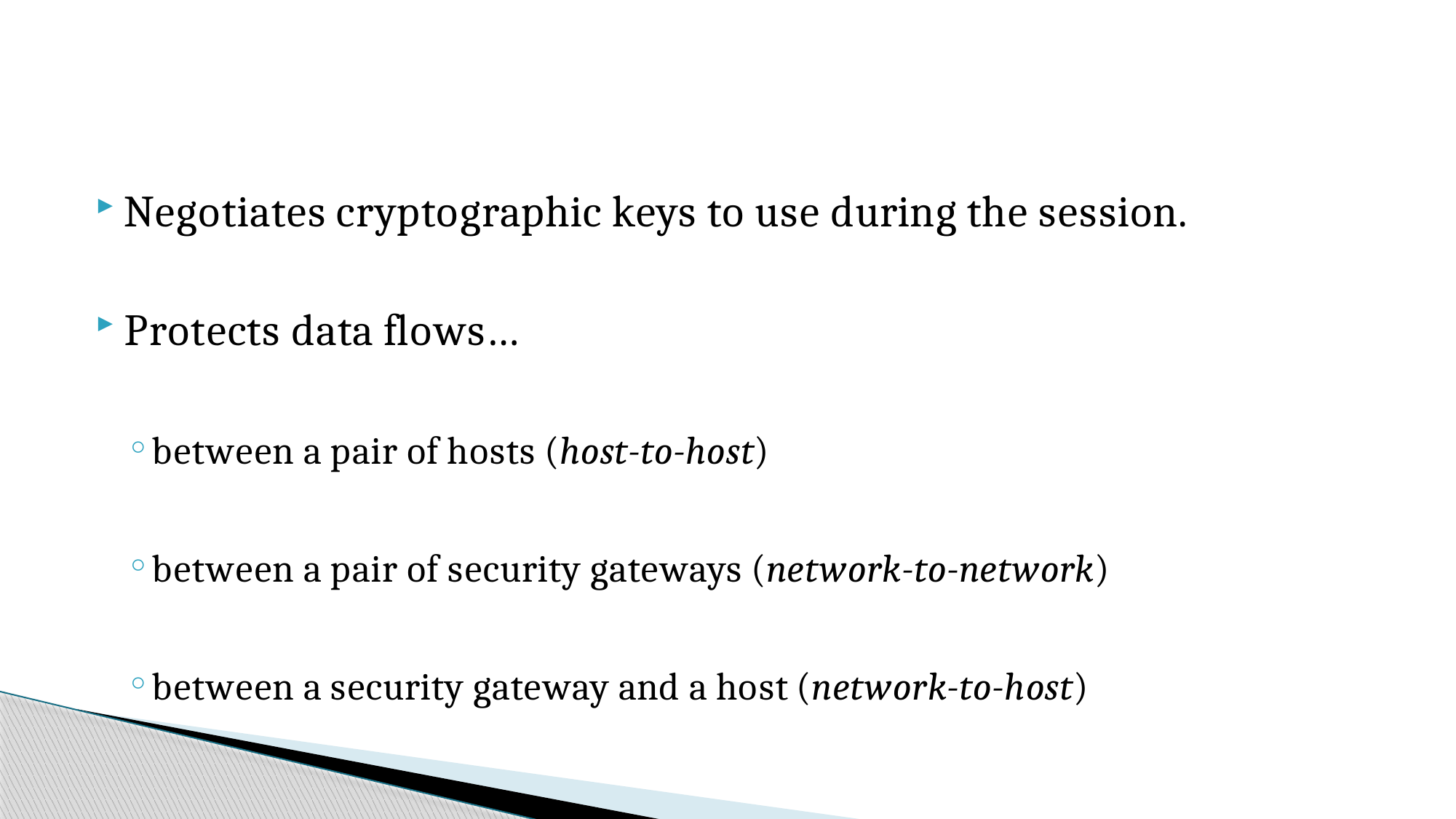

#
Negotiates cryptographic keys to use during the session.

Protects data flows…

between a pair of hosts (host-to-host)

between a pair of security gateways (network-to-network)

between a security gateway and a host (network-to-host)